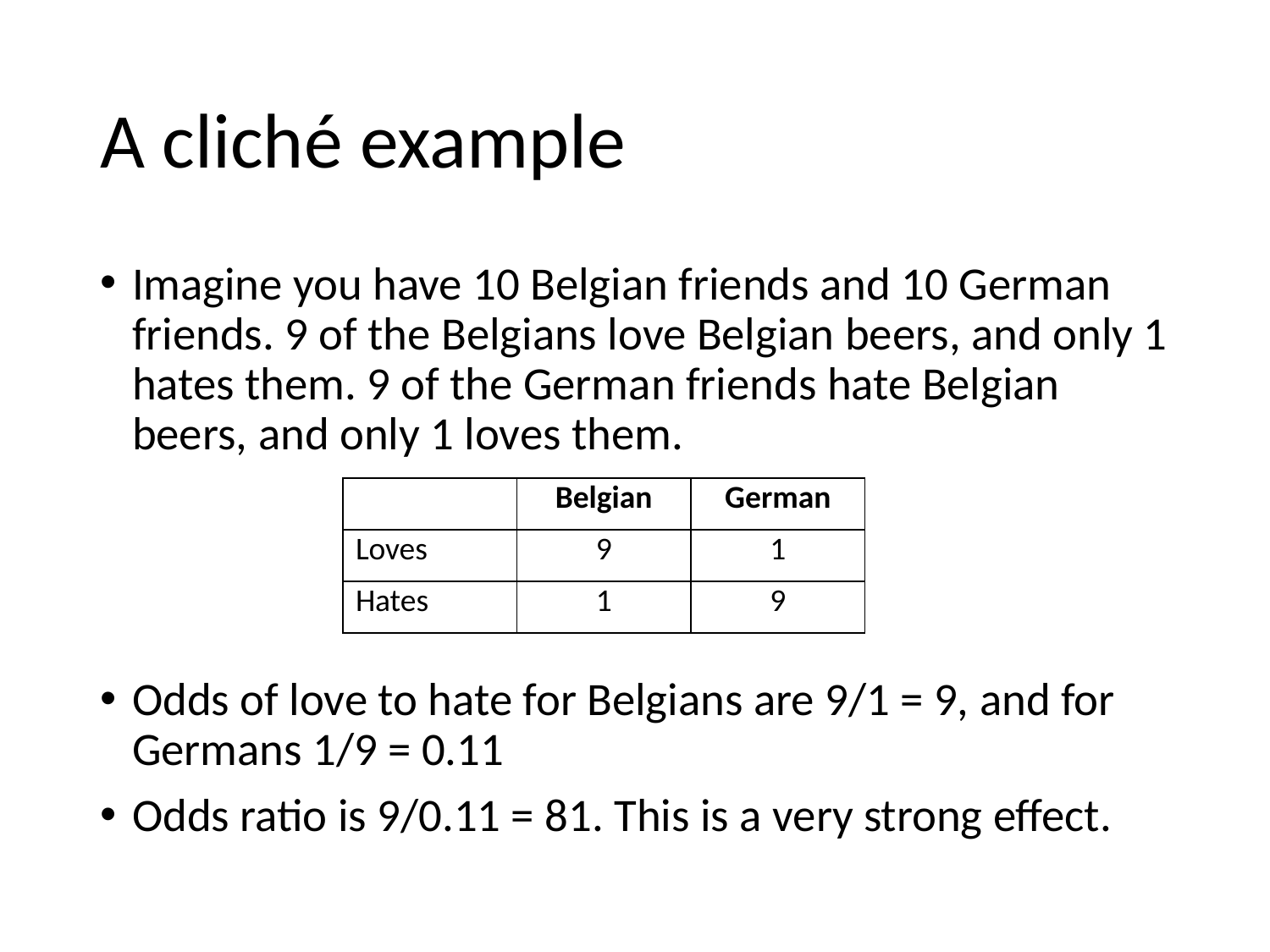

# A cliché example
Imagine you have 10 Belgian friends and 10 German friends. 9 of the Belgians love Belgian beers, and only 1 hates them. 9 of the German friends hate Belgian beers, and only 1 loves them.

Odds of love to hate for Belgians are 9/1 = 9, and for Germans 1/9 = 0.11
Odds ratio is 9/0.11 = 81. This is a very strong effect.

|  | Belgian | German |
| --- | --- | --- |
| Loves | 9 | 1 |
| Hates | 1 | 9 |